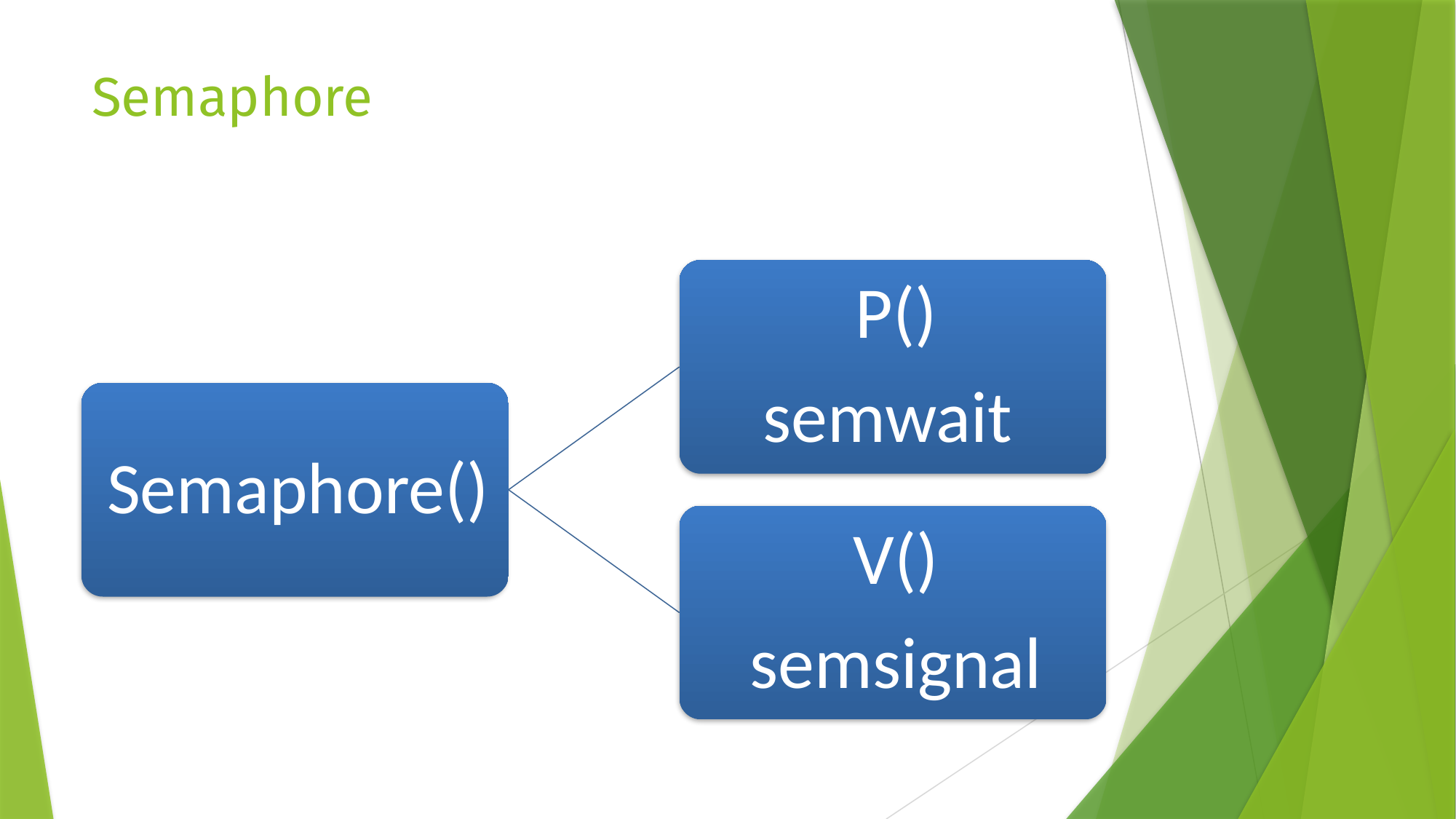

# Semaphore
Semaphore()

P()
semwait

V()
semsignal